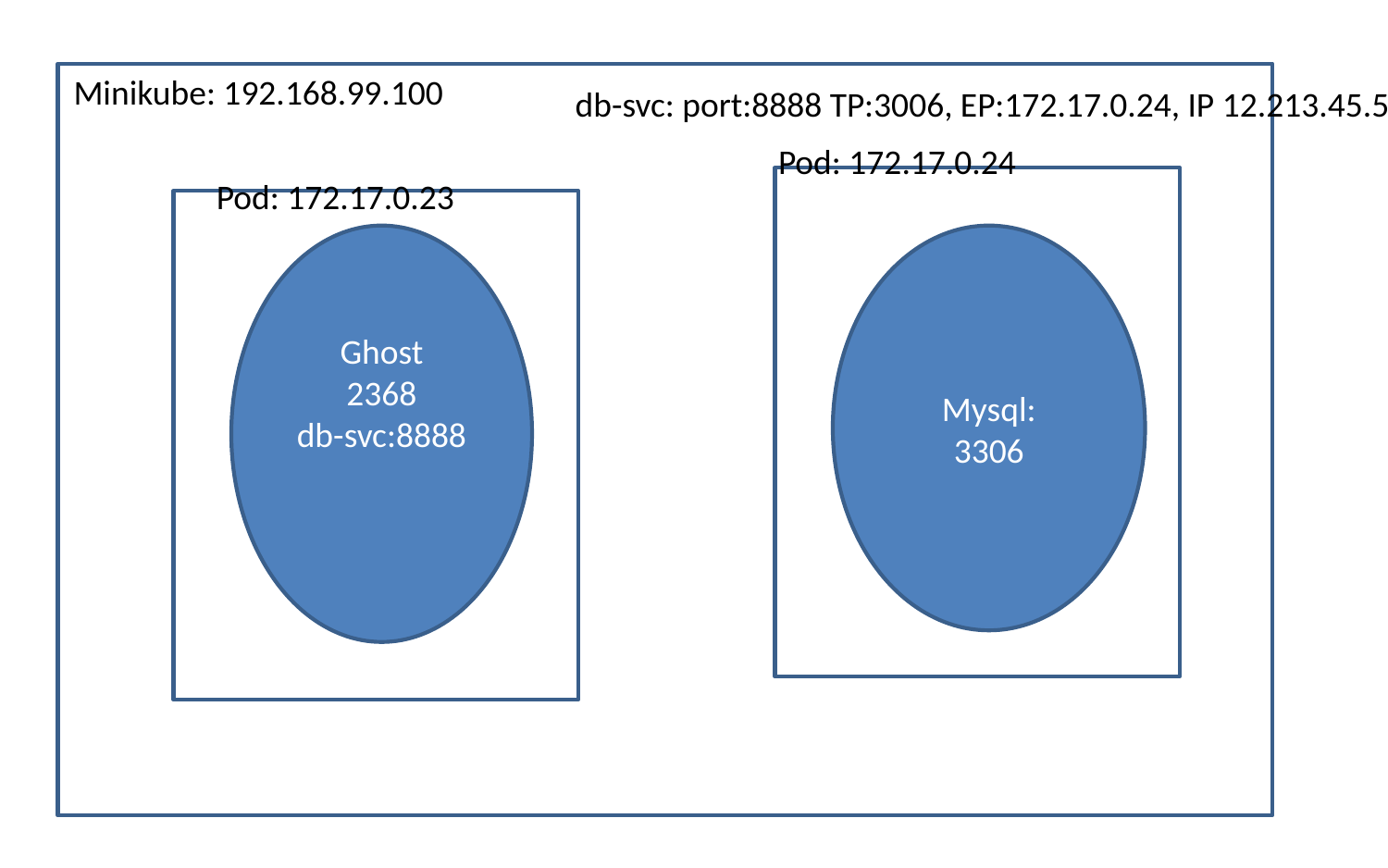

Minikube: 192.168.99.100
db-svc: port:8888 TP:3006, EP:172.17.0.24, IP 12.213.45.56
Pod: 172.17.0.24
Pod: 172.17.0.23

Ghost
2368
db-svc:8888

Mysql:
3306